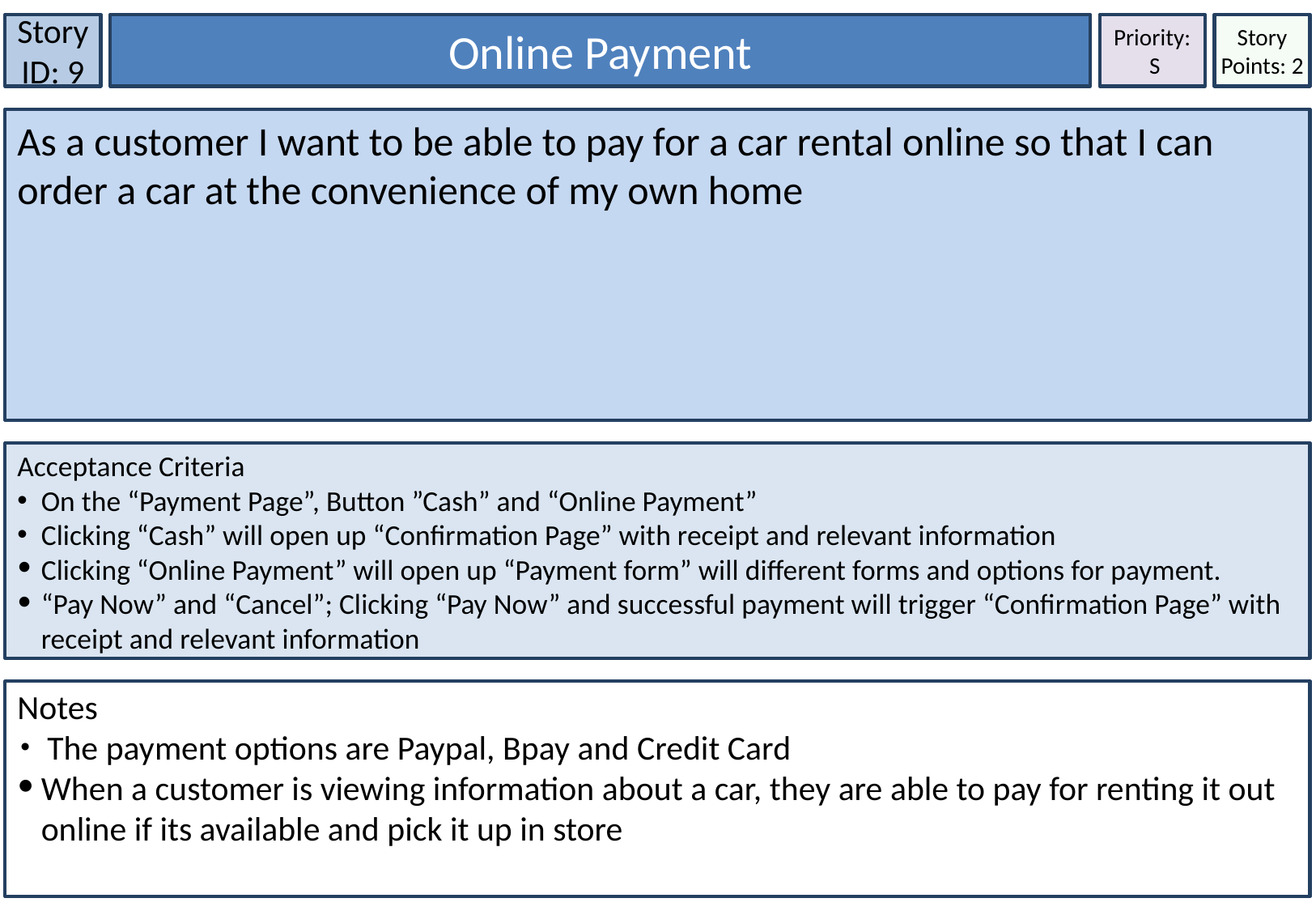

Story ID: 9
Online Payment
Priority:
 S
Story Points: 2
As a customer I want to be able to pay for a car rental online so that I can order a car at the convenience of my own home
Acceptance Criteria
On the “Payment Page”, Button ”Cash” and “Online Payment”
Clicking “Cash” will open up “Confirmation Page” with receipt and relevant information
Clicking “Online Payment” will open up “Payment form” will different forms and options for payment.
“Pay Now” and “Cancel”; Clicking “Pay Now” and successful payment will trigger “Confirmation Page” with receipt and relevant information
Notes
 The payment options are Paypal, Bpay and Credit Card
When a customer is viewing information about a car, they are able to pay for renting it out online if its available and pick it up in store